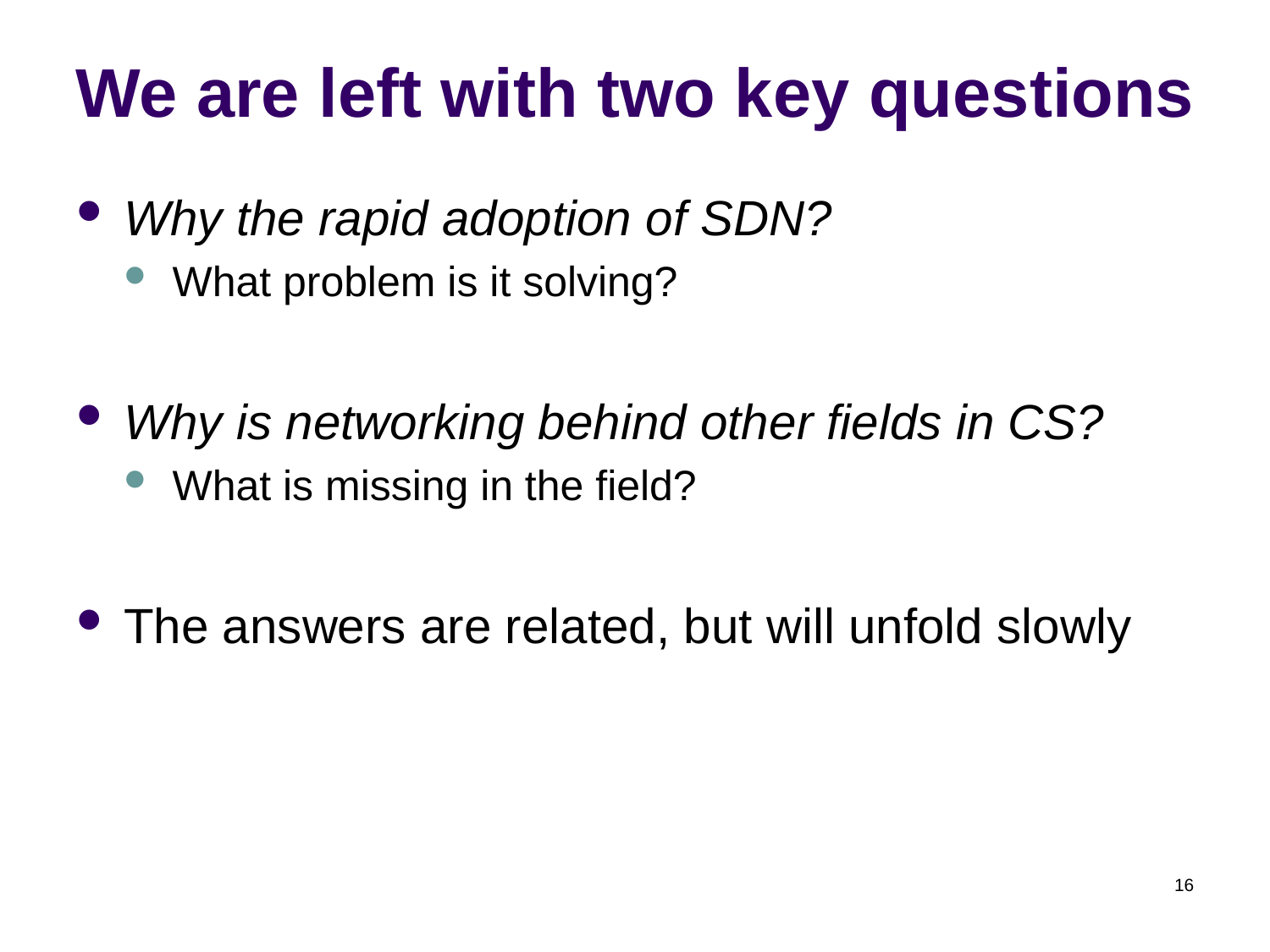

# We are left with two key questions
Why the rapid adoption of SDN?
What problem is it solving?

Why is networking behind other fields in CS?
What is missing in the field?

The answers are related, but will unfold slowly
16